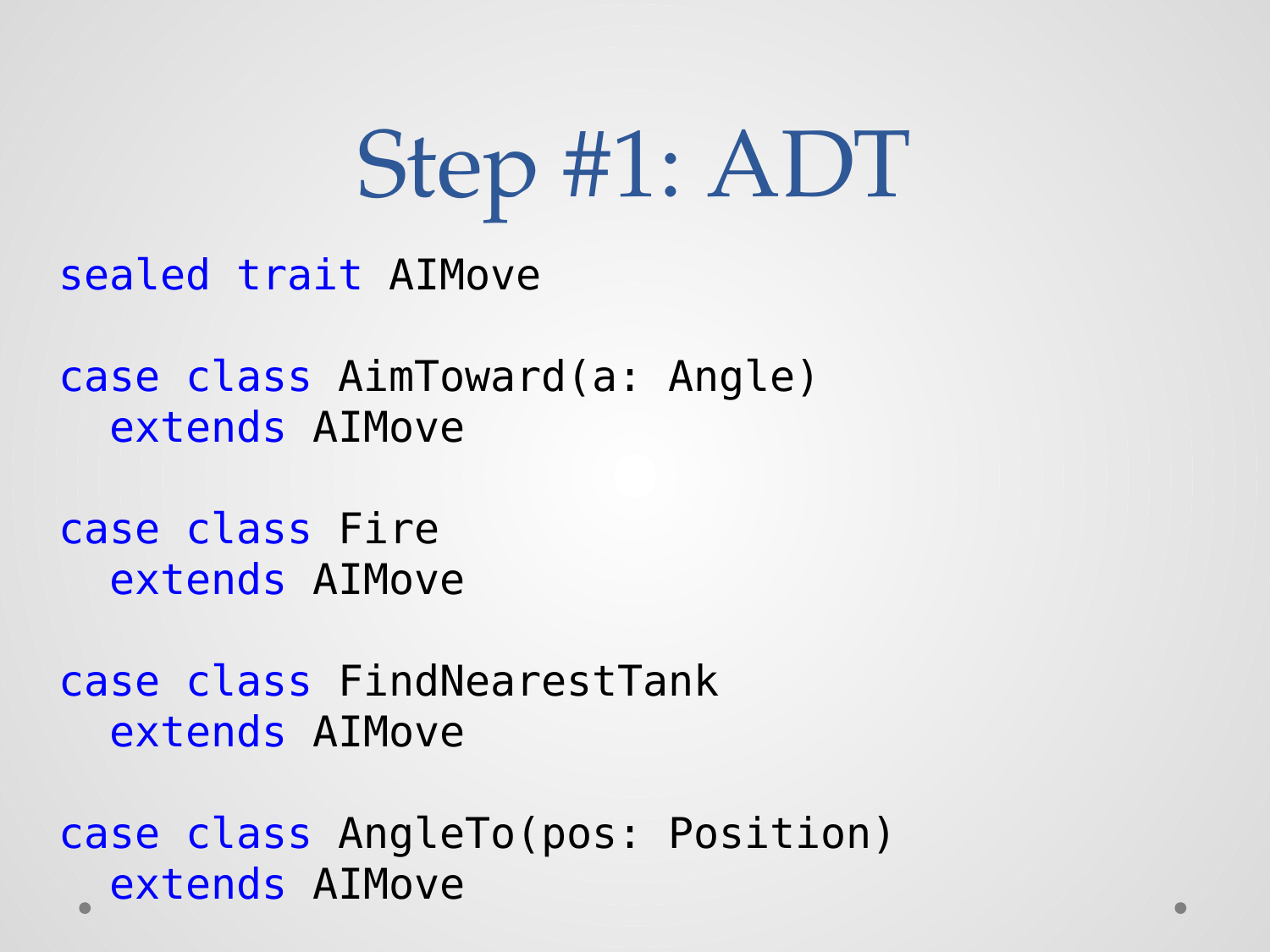

# Step #1: ADT
sealed trait AIMove

case class AimToward(a: Angle)
  extends AIMove

case class Fire
  extends AIMove

case class FindNearestTank
  extends AIMove

case class AngleTo(pos: Position)
  extends AIMove